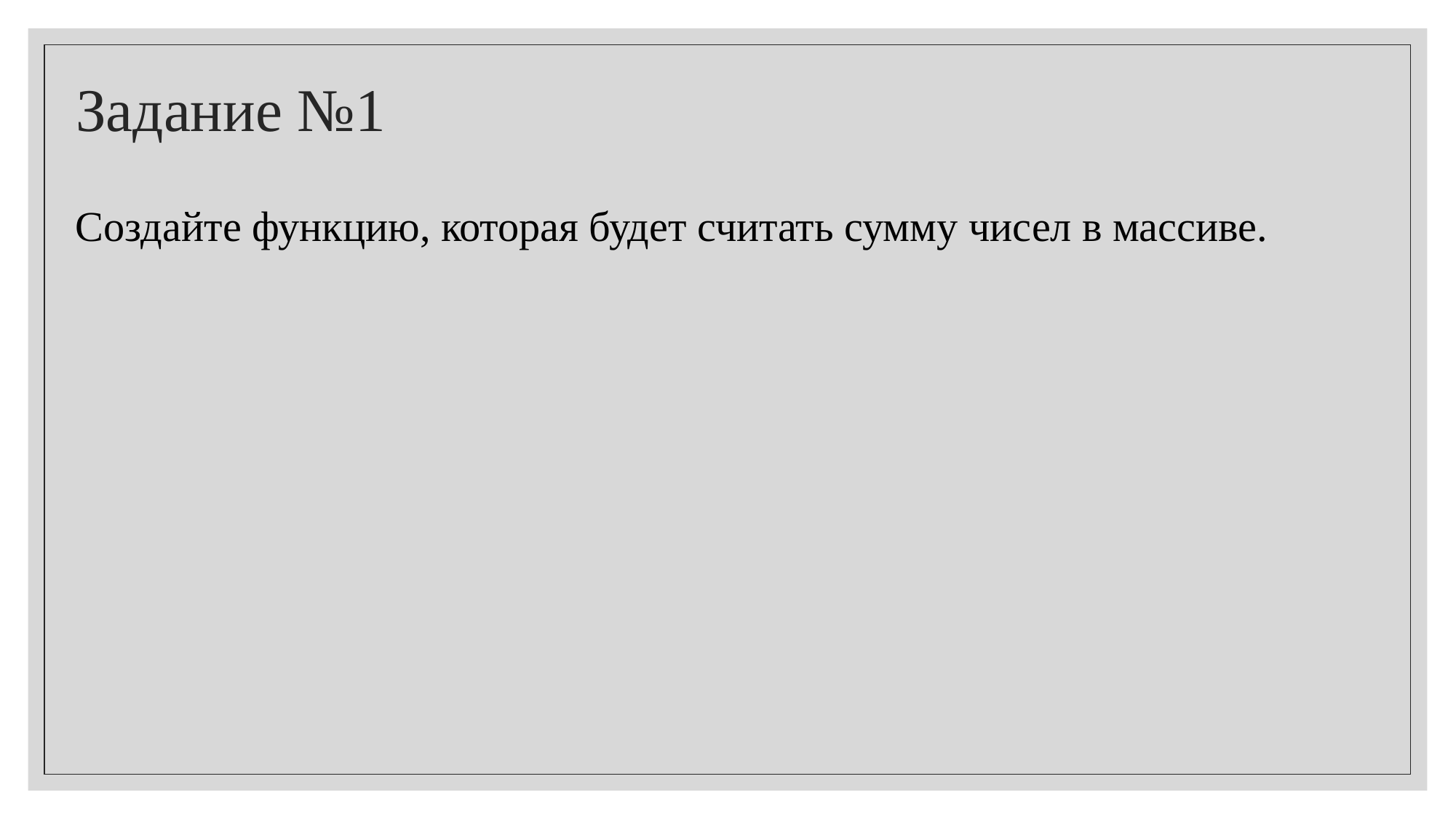

# Задание №1
Создайте функцию, которая будет считать сумму чисел в массиве.